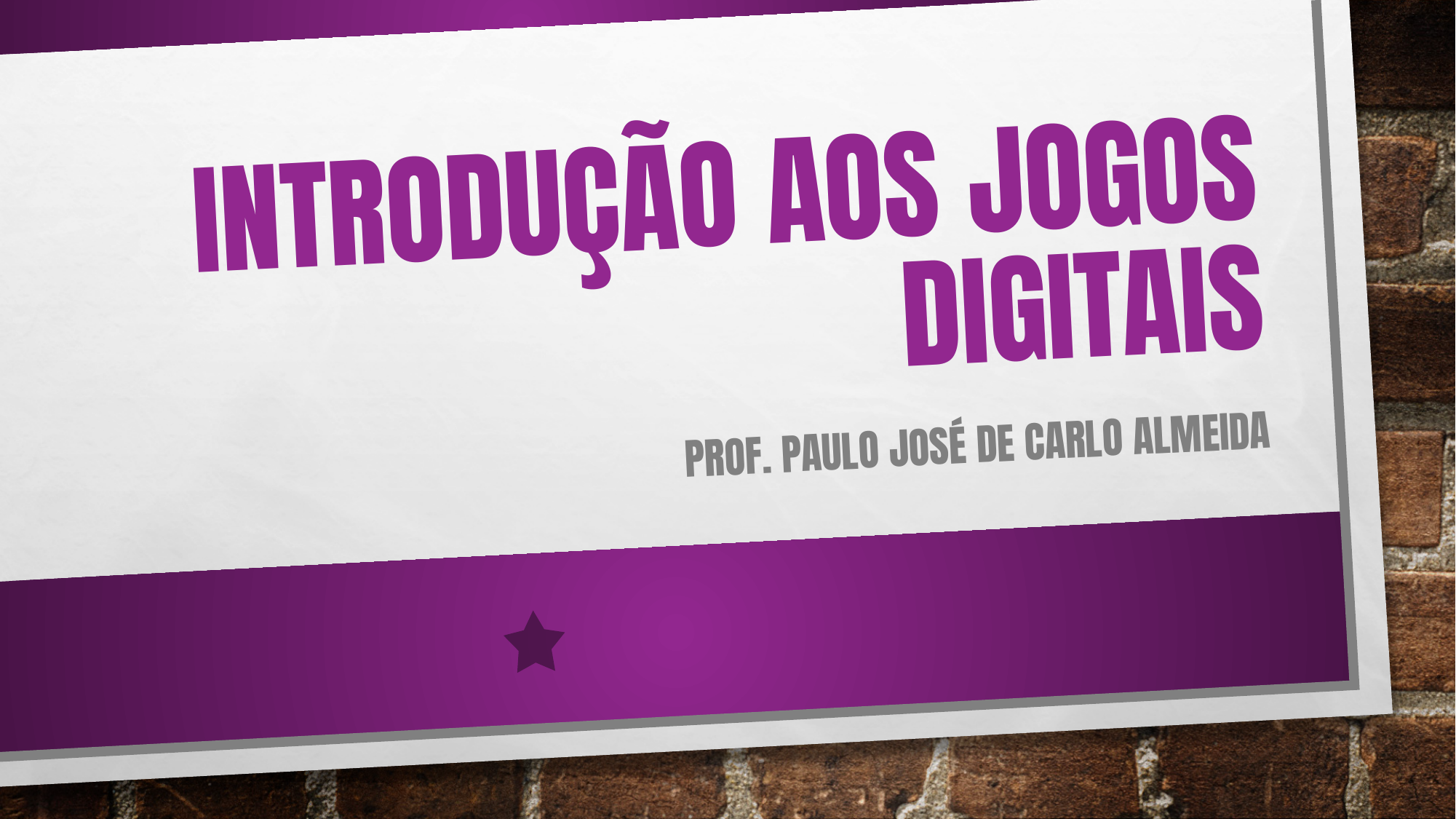

# Introdução aos jogos digitais
Prof. Paulo josé de carlo almeida